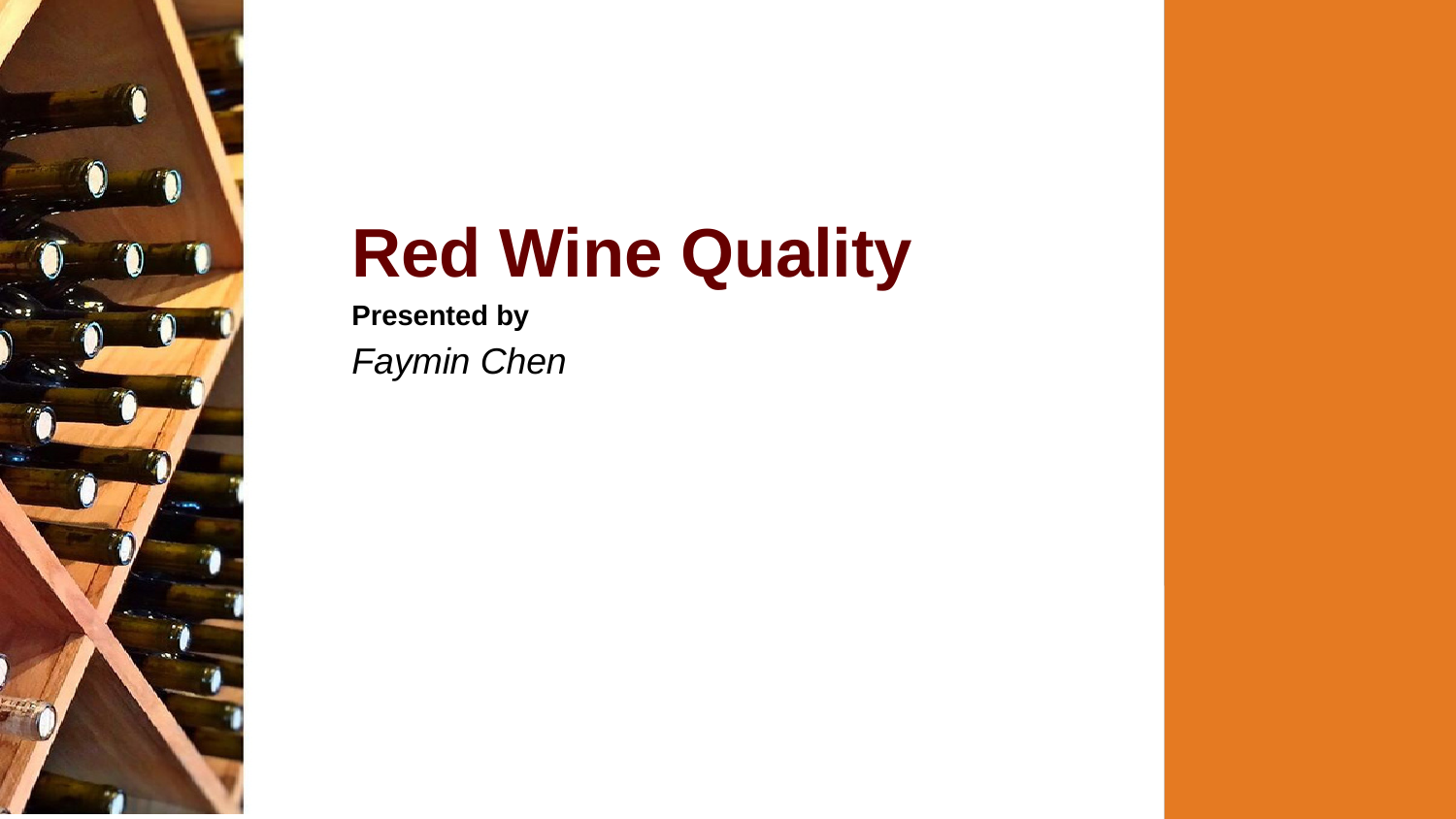

Red Wine Quality
Presented by
Faymin Chen